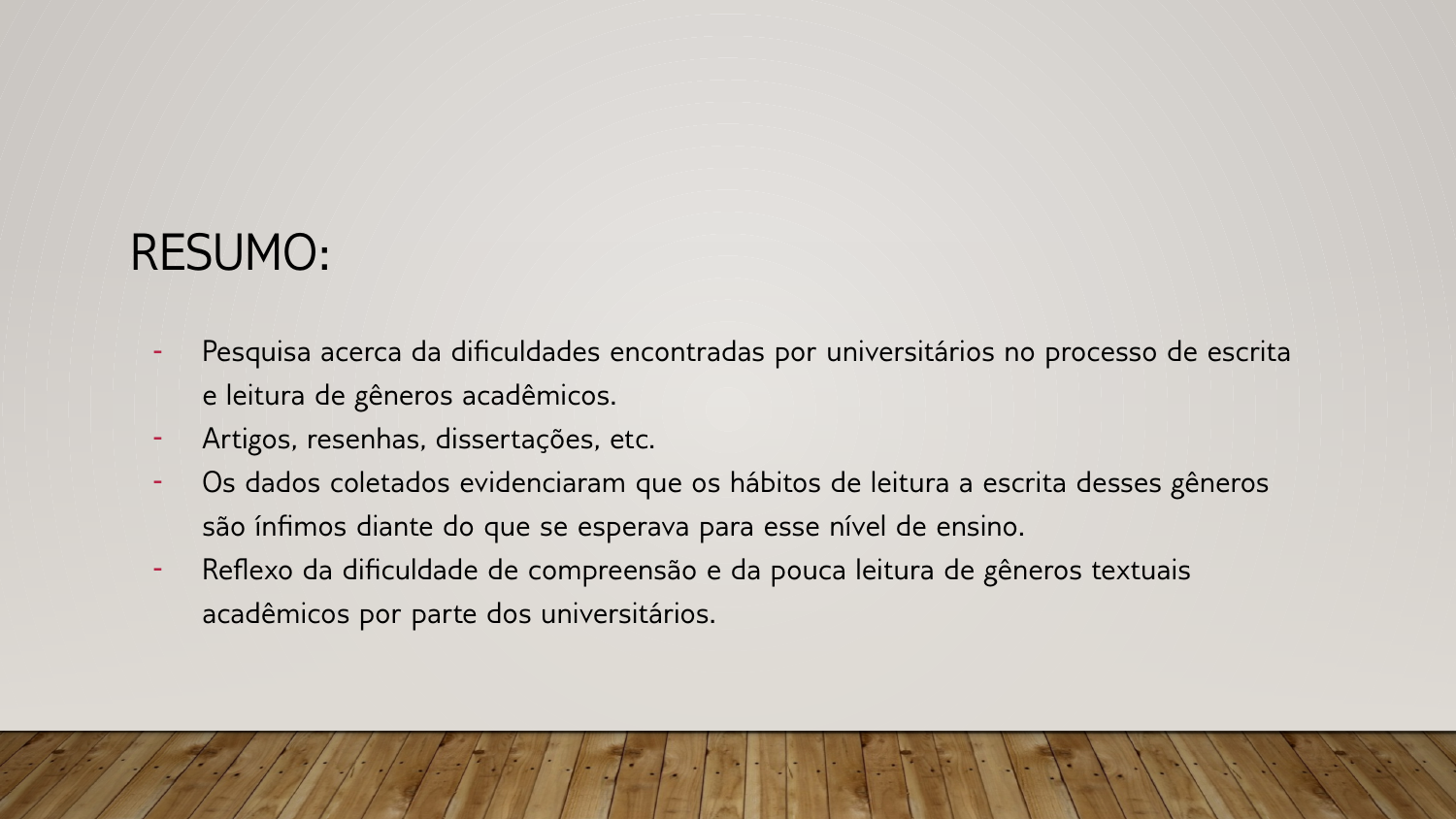

# Resumo:
Pesquisa acerca da dificuldades encontradas por universitários no processo de escrita e leitura de gêneros acadêmicos.
Artigos, resenhas, dissertações, etc.
Os dados coletados evidenciaram que os hábitos de leitura a escrita desses gêneros são ínfimos diante do que se esperava para esse nível de ensino.
Reflexo da dificuldade de compreensão e da pouca leitura de gêneros textuais acadêmicos por parte dos universitários.